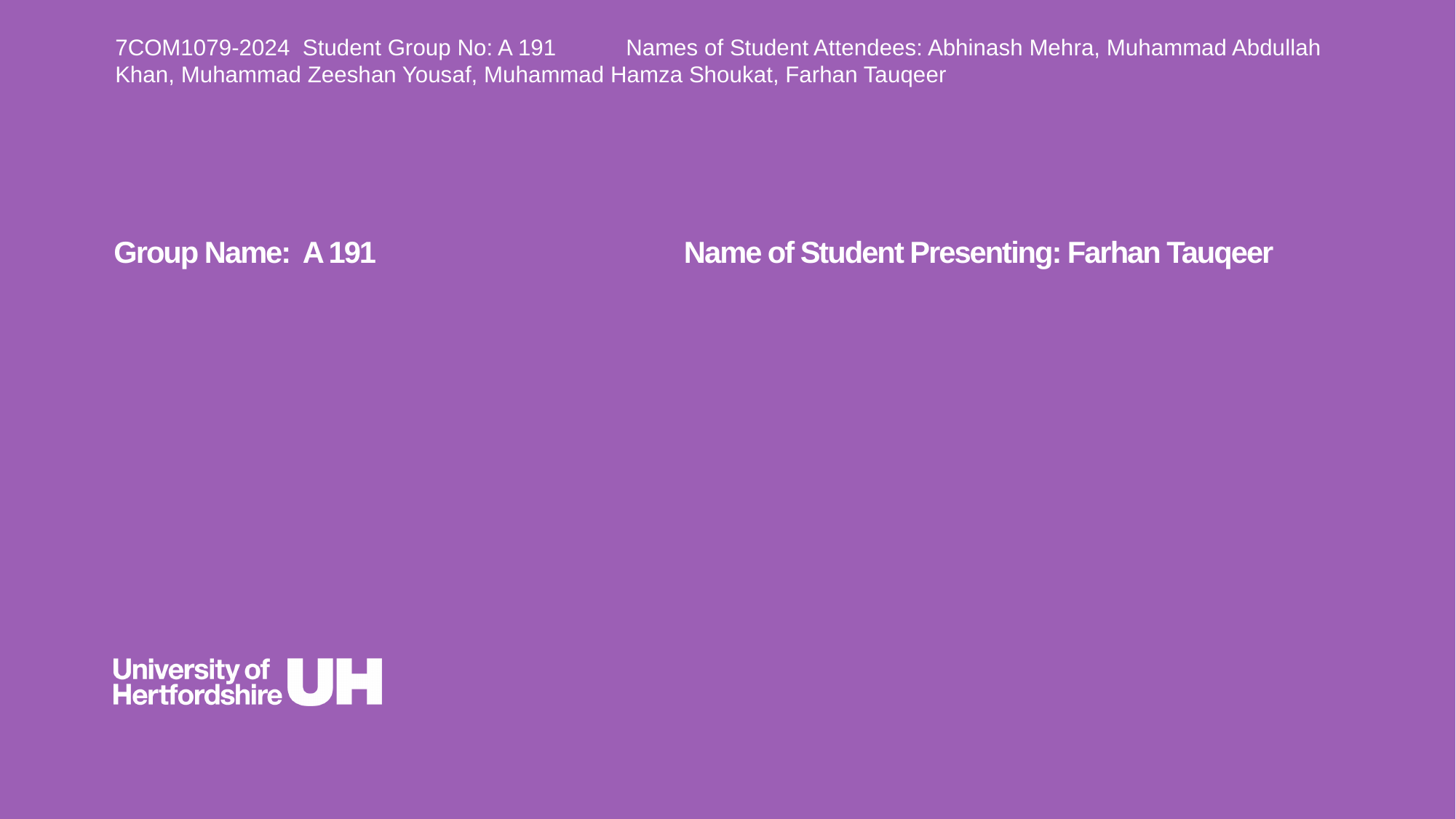

7COM1079-2024  Student Group No: A 191           Names of Student Attendees: Abhinash Mehra, Muhammad Abdullah Khan, Muhammad Zeeshan Yousaf, Muhammad Hamza Shoukat, Farhan Tauqeer
Group Name:  A 191                                             Name of Student Presenting: Farhan Tauqeer
# Research Question – Tutorial Presentation for Feedback Date:  19 – 11 – 24